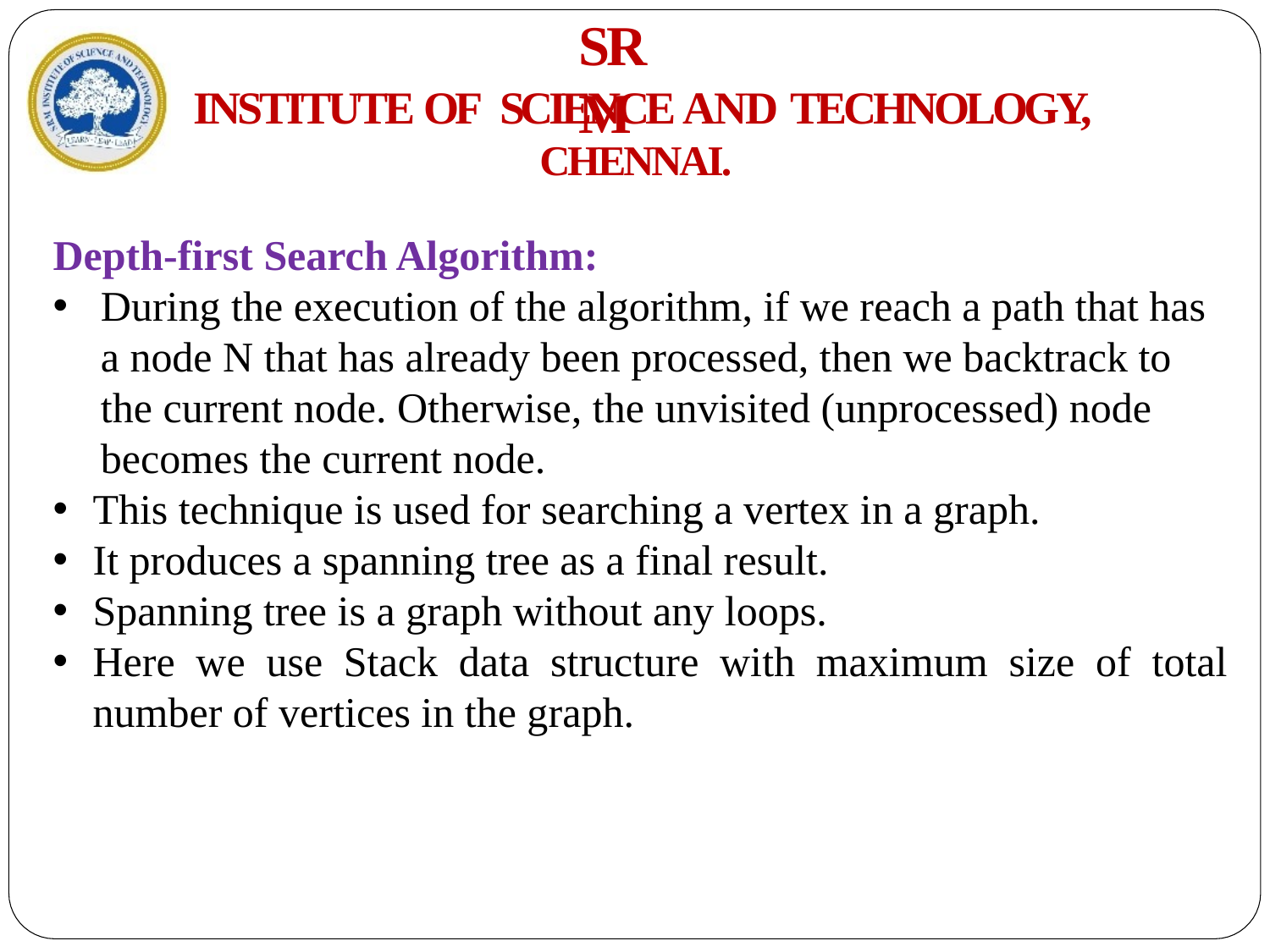

# SRM

INSTITUTE OF  SCIENCE AND TECHNOLOGY,
CHENNAI.

Depth-first Search Algorithm:
During the execution of the algorithm, if we reach a path that has a node N that has already been processed, then we backtrack to the current node. Otherwise, the unvisited (unprocessed) node becomes the current node.
This technique is used for searching a vertex in a graph.
It produces a spanning tree as a final result.
Spanning tree is a graph without any loops.
Here we use Stack data structure with maximum size of total number of vertices in the graph.